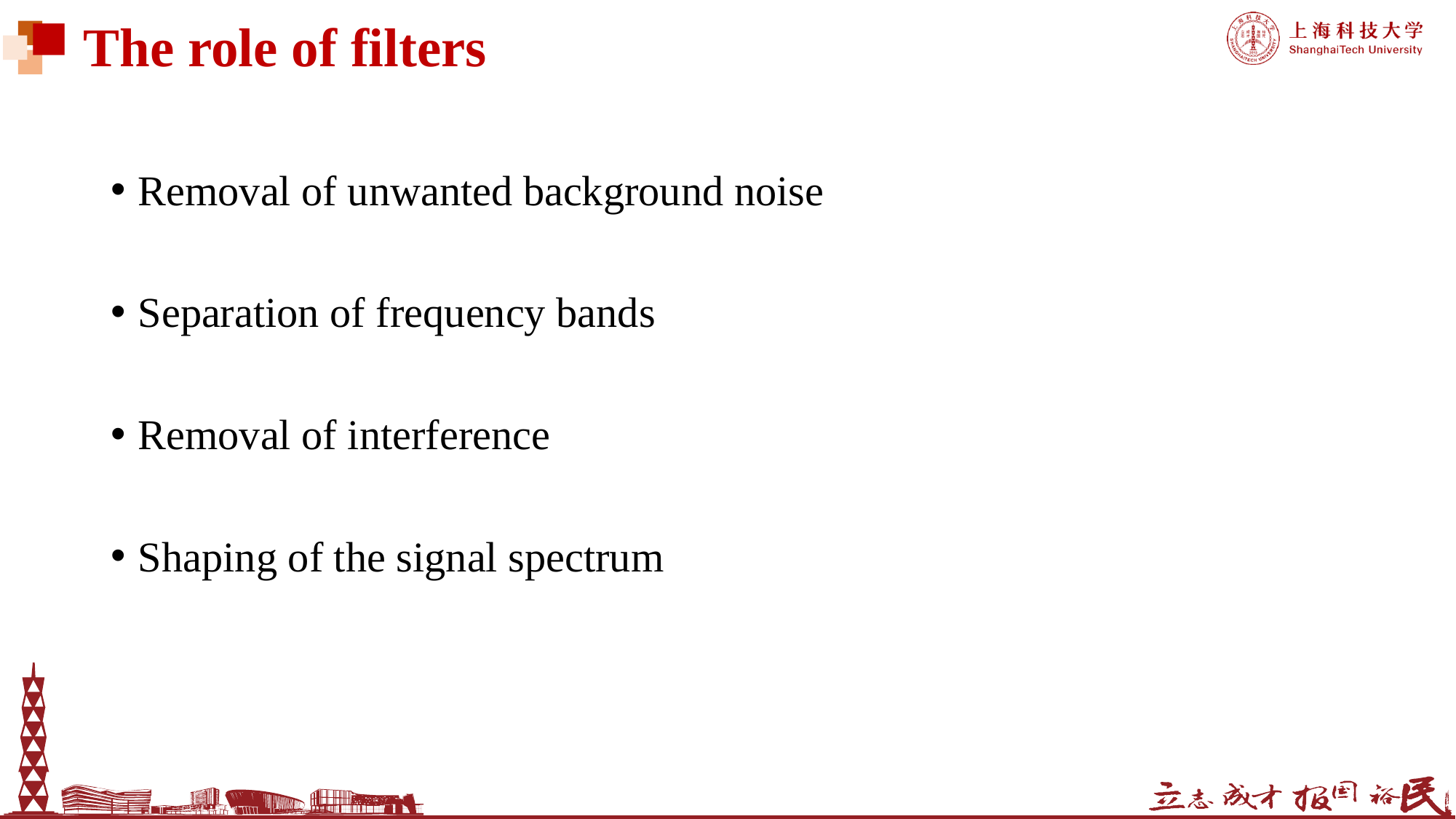

# The role of filters
Removal of unwanted background noise

Separation of frequency bands

Removal of interference

Shaping of the signal spectrum